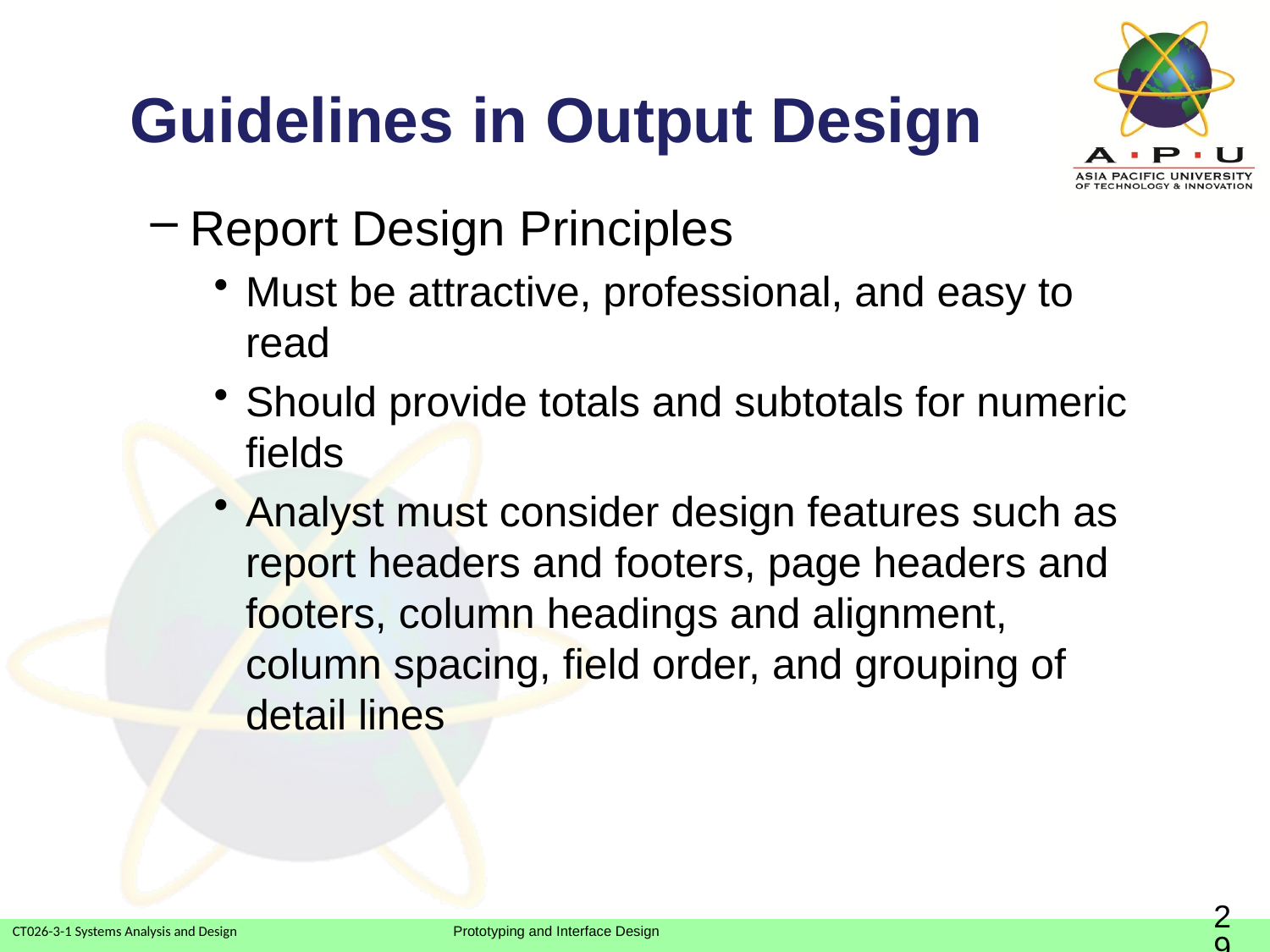

# Guidelines in Output Design
Report Design Principles
Must be attractive, professional, and easy to read
Should provide totals and subtotals for numeric fields
Analyst must consider design features such as report headers and footers, page headers and footers, column headings and alignment, column spacing, field order, and grouping of detail lines
29